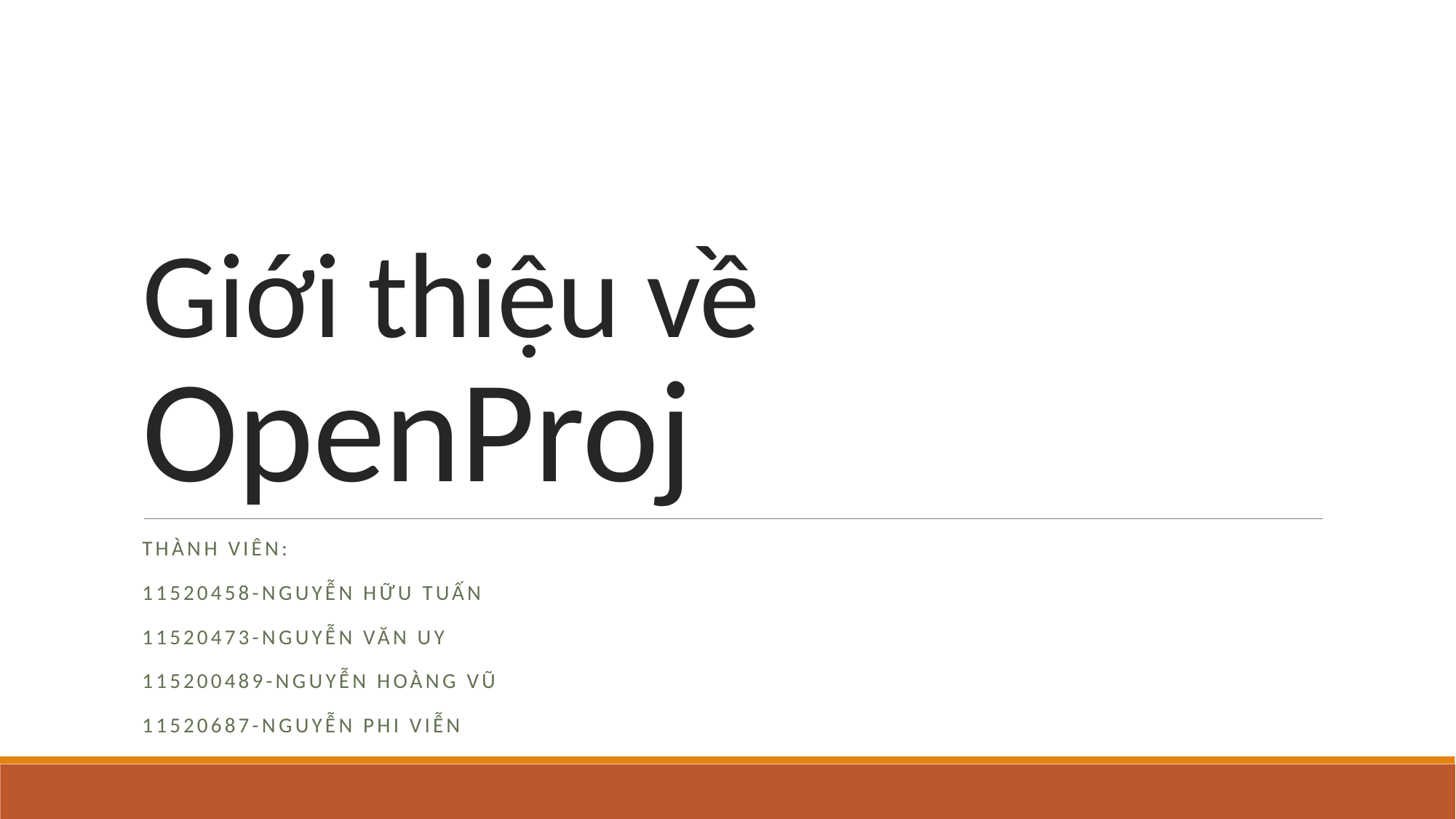

# Giới thiệu về OpenProj
Thành viên:
11520458-Nguyễn hữu Tuấn
11520473-Nguyễn Văn Uy
115200489-Nguyễn Hoàng Vũ
11520687-Nguyễn Phi Viễn